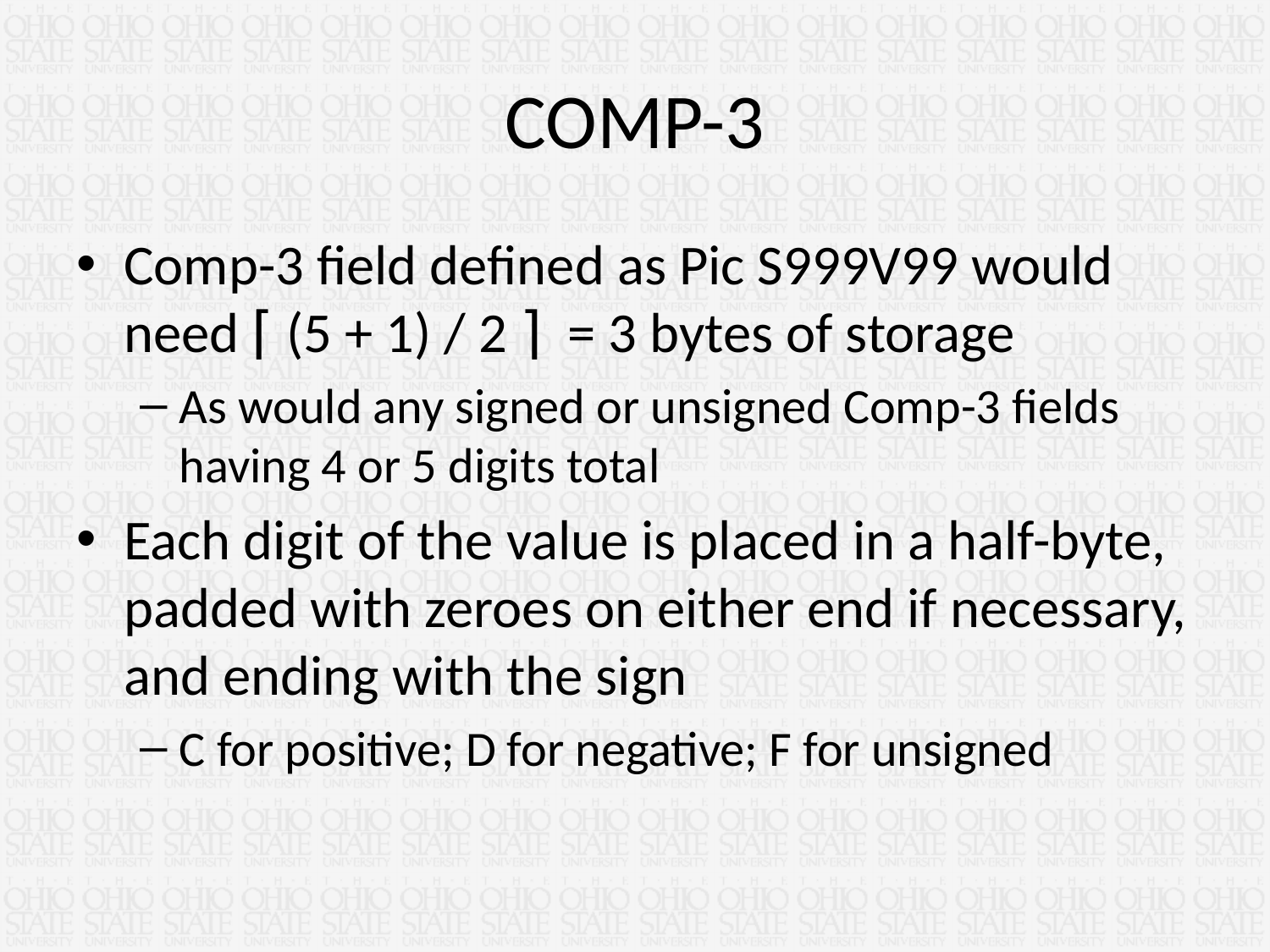

# COMP-3
Comp-3 field defined as Pic S999V99 would need ⌈ (5 + 1) / 2 ⌉  = 3 bytes of storage
As would any signed or unsigned Comp-3 fields having 4 or 5 digits total
Each digit of the value is placed in a half-byte, padded with zeroes on either end if necessary, and ending with the sign
C for positive; D for negative; F for unsigned